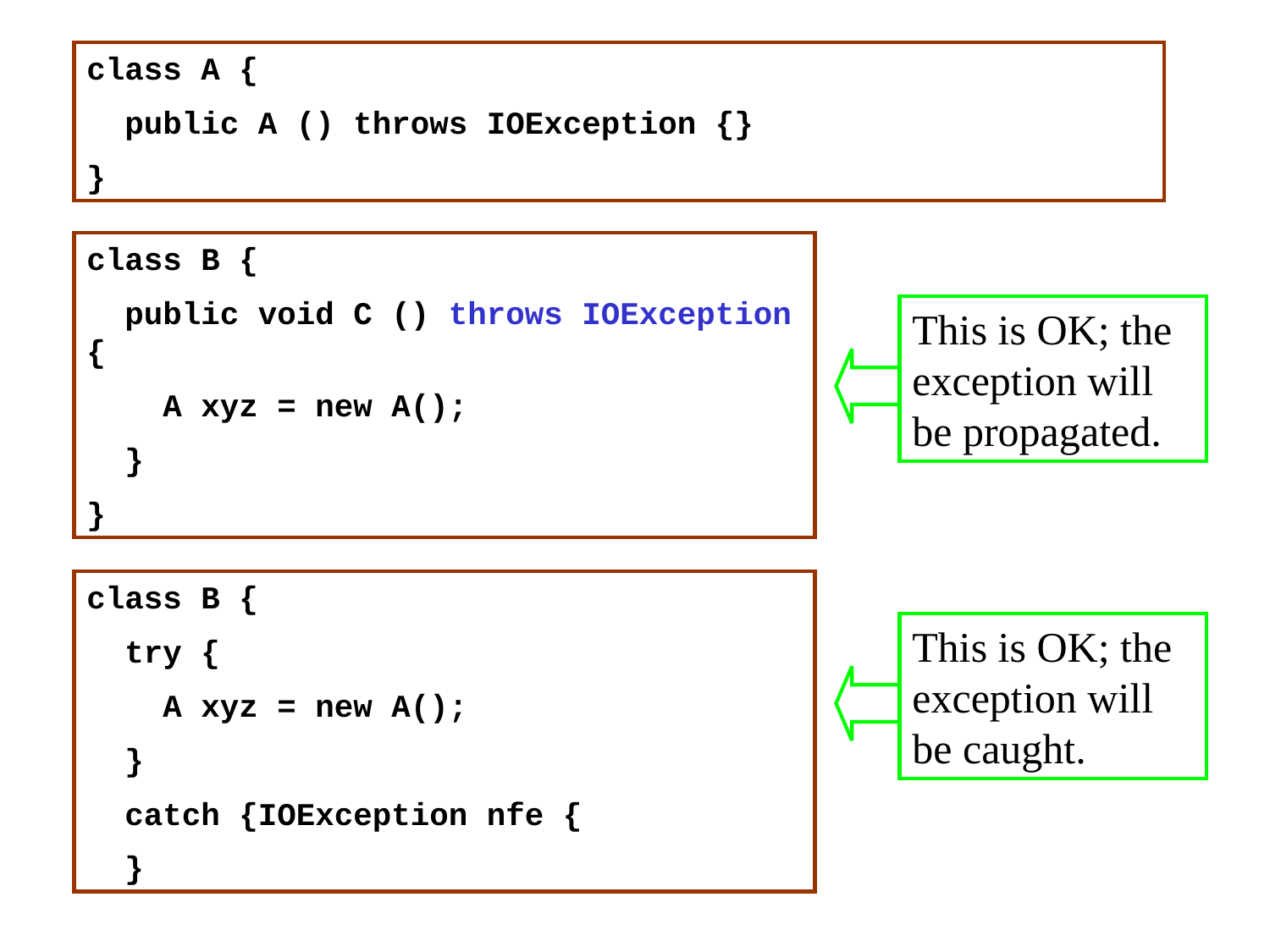

class A {
  public A () throws IOException {}
}
class B {
  public void C () throws IOException {
    A xyz = new A();
  }
}
This is OK; the exception will be propagated.

class B {
  try {
    A xyz = new A();
  }
  catch {IOException nfe {
  }
This is OK; the exception will be caught.